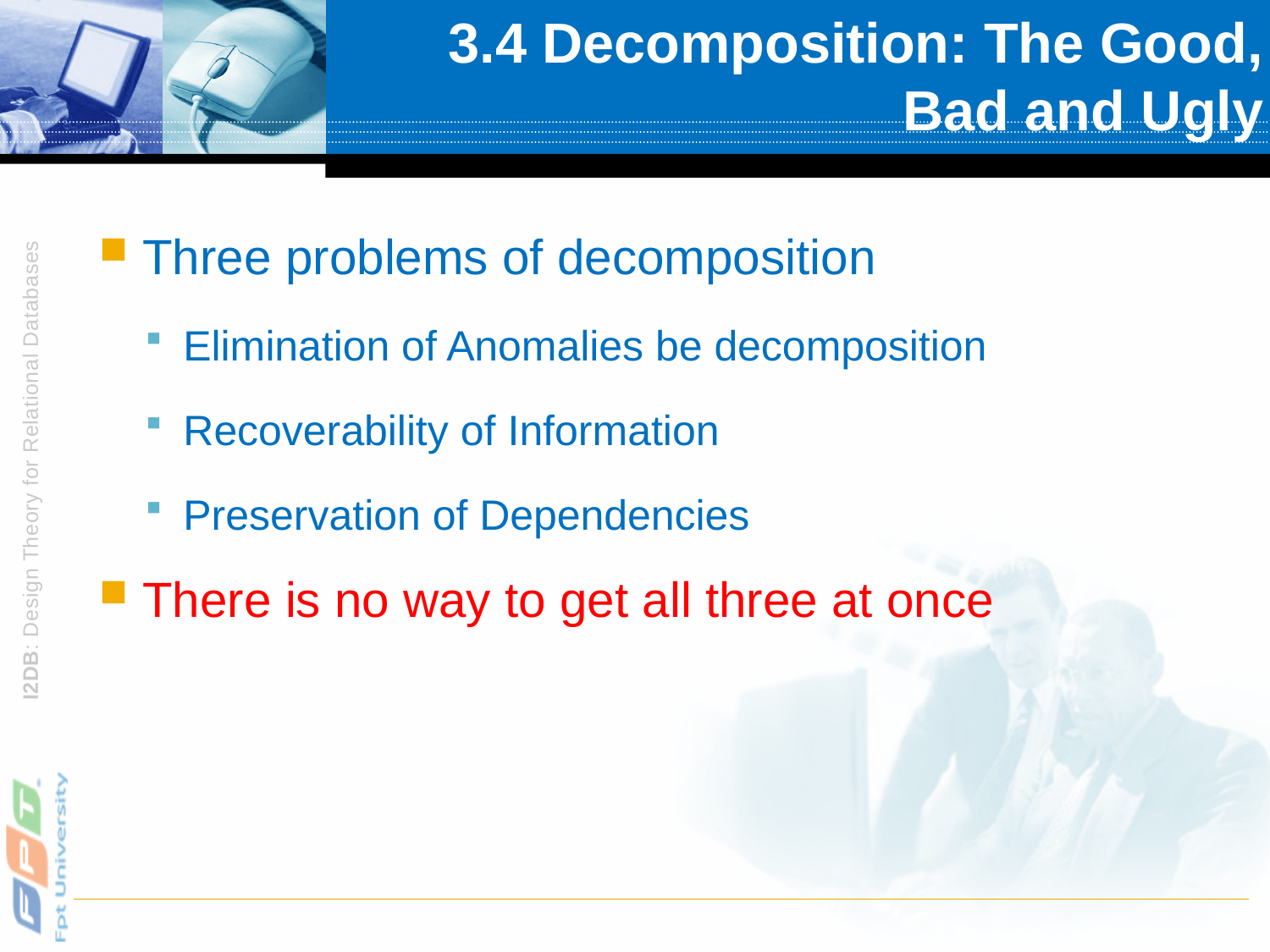

# 3.4 Decomposition: The Good, Bad and Ugly
Three problems of decomposition
Elimination of Anomalies be decomposition
Recoverability of Information
Preservation of Dependencies
There is no way to get all three at once